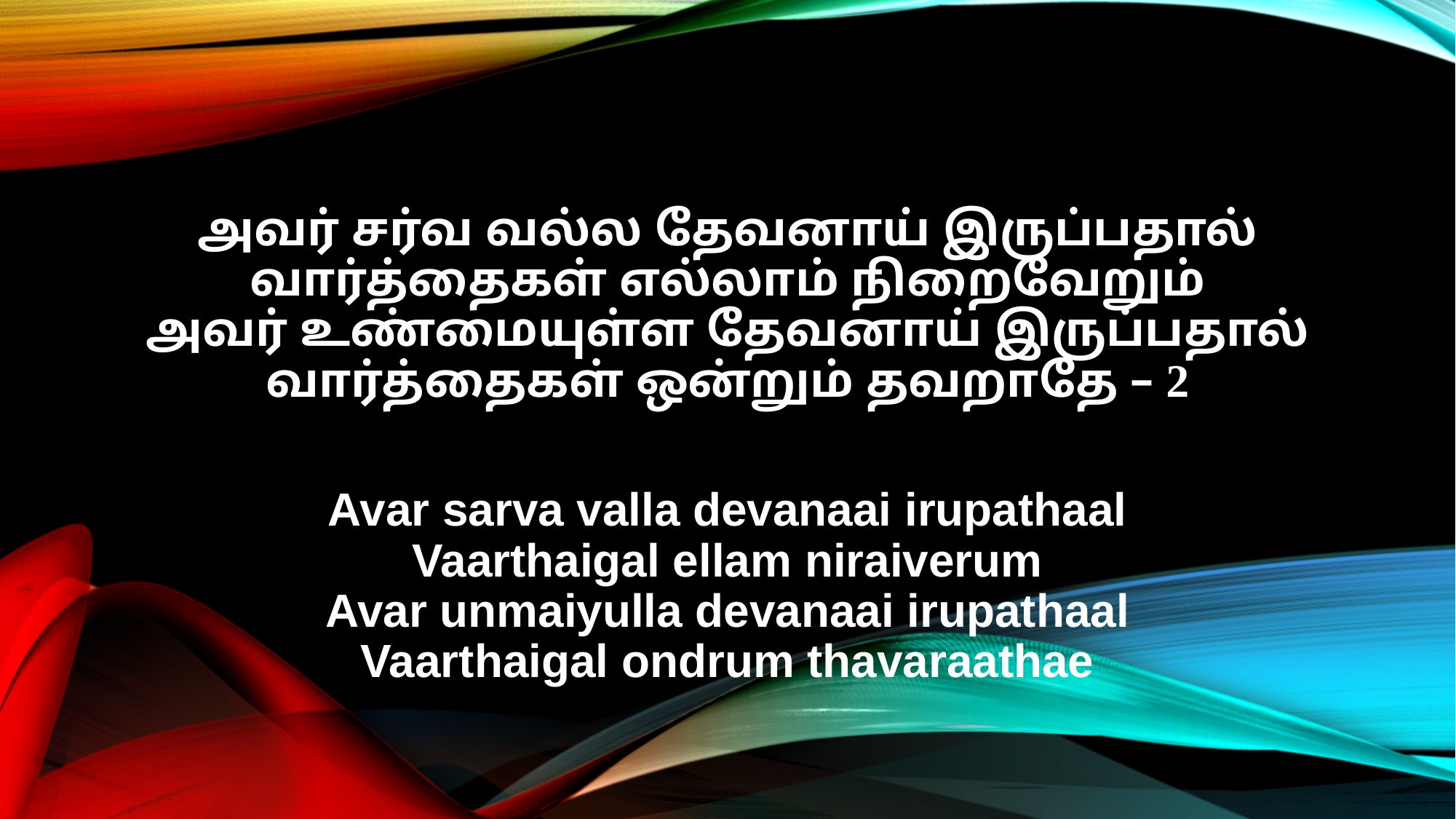

அவர் சர்வ வல்ல தேவனாய் இருப்பதால்
வார்த்தைகள் எல்லாம் நிறைவேறும்
அவர் உண்மையுள்ள தேவனாய் இருப்பதால்
வார்த்தைகள் ஒன்றும் தவறாதே – 2

Avar sarva valla devanaai irupathaal
Vaarthaigal ellam niraiverum
Avar unmaiyulla devanaai irupathaal
Vaarthaigal ondrum thavaraathae